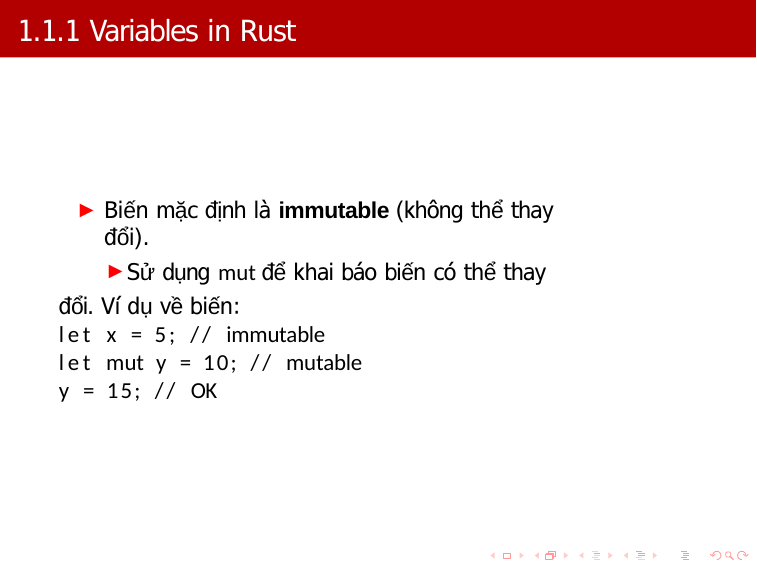

# 1.1.1 Variables in Rust
Biến mặc định là immutable (không thể thay đổi).
Sử dụng mut để khai báo biến có thể thay đổi. Ví dụ về biến:
let x = 5; // immutable let mut y = 10; // mutable y = 15; // OK